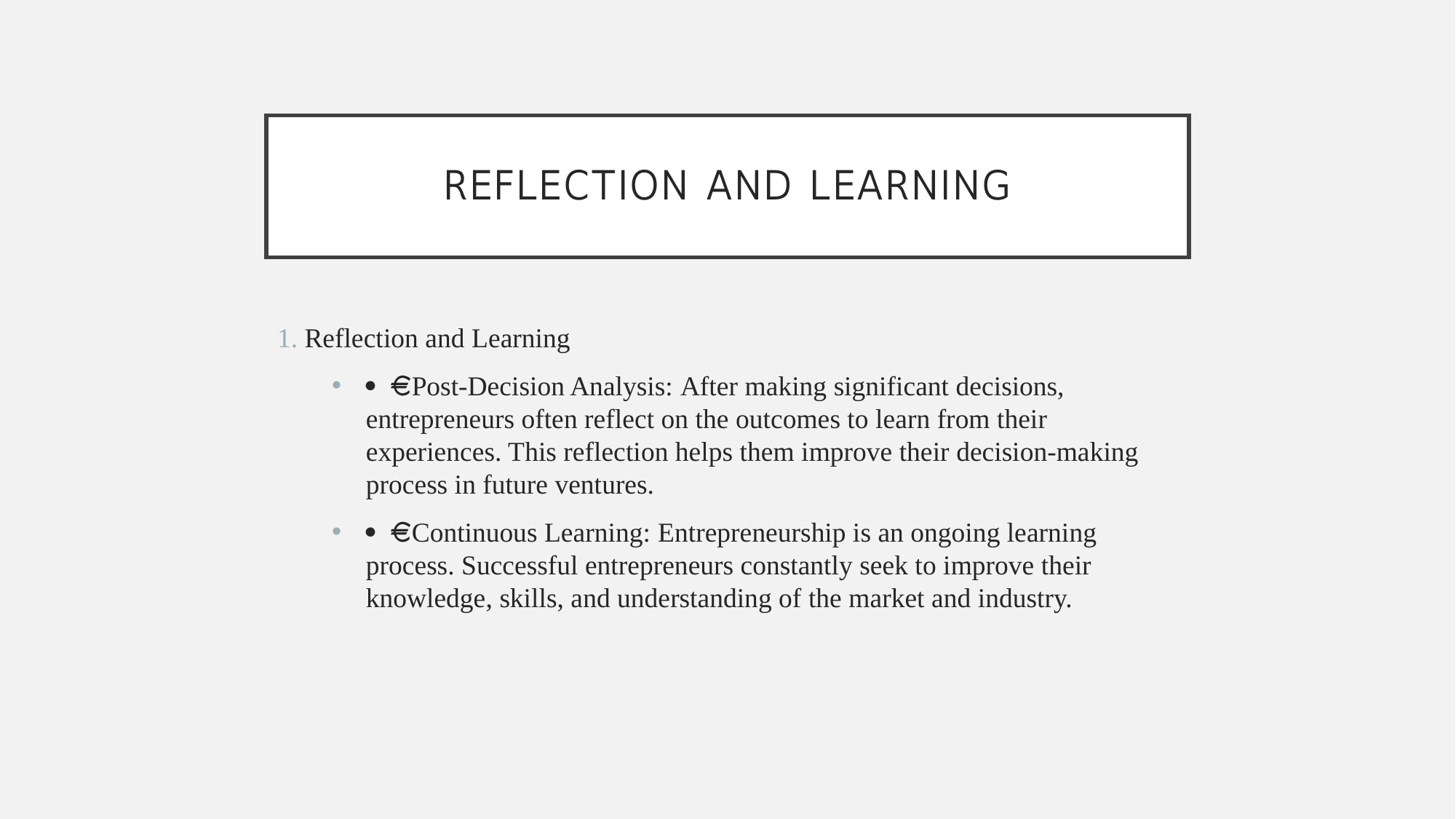

# Reflection and learning
Reflection and Learning
•  Post-Decision Analysis: After making significant decisions, entrepreneurs often reflect on the outcomes to learn from their experiences. This reflection helps them improve their decision-making process in future ventures.
•  Continuous Learning: Entrepreneurship is an ongoing learning process. Successful entrepreneurs constantly seek to improve their knowledge, skills, and understanding of the market and industry.